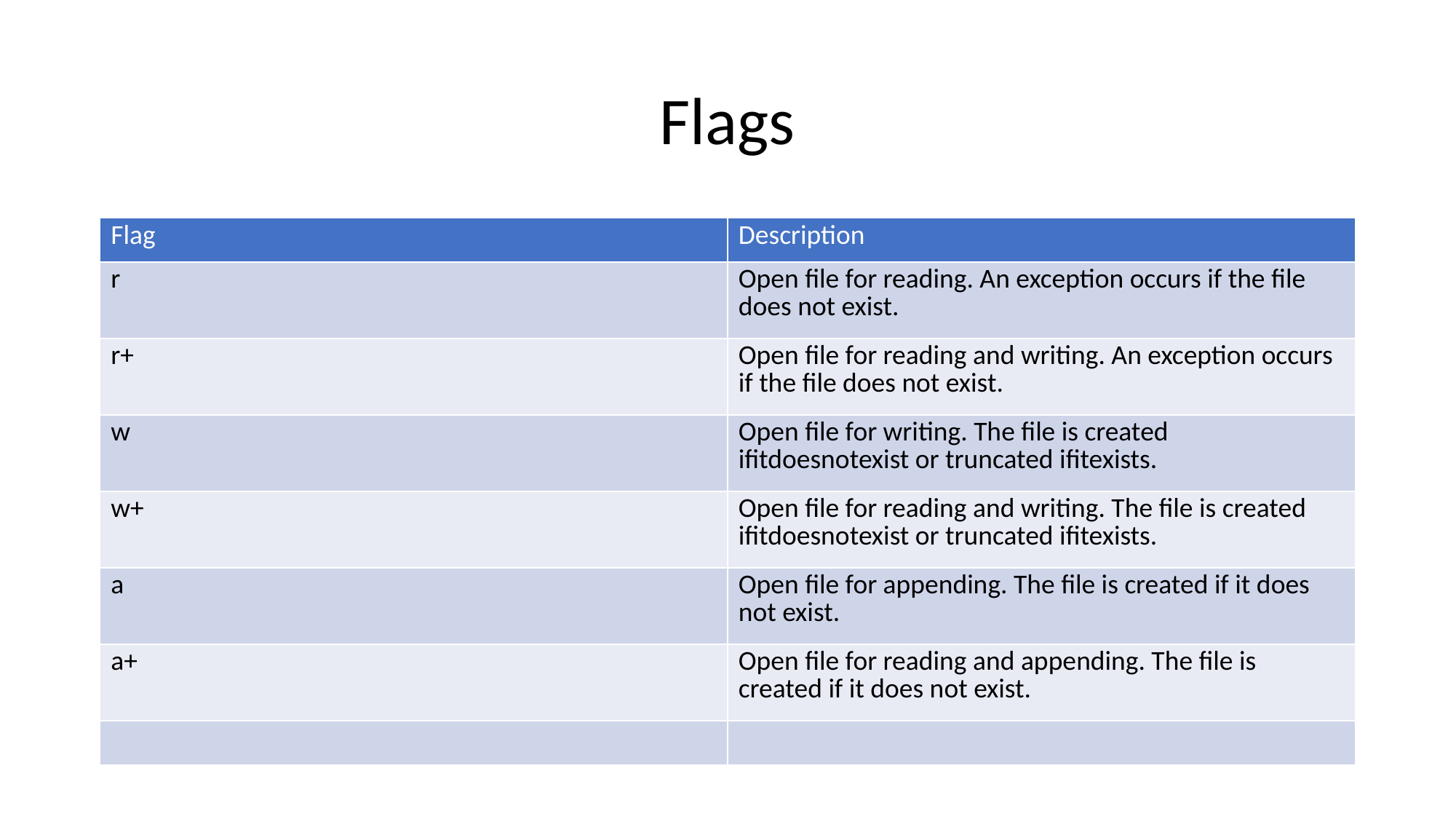

# Flags
| Flag | Description |
| --- | --- |
| r | Open file for reading. An exception occurs if the file does not exist. |
| r+ | Open file for reading and writing. An exception occurs if the file does not exist. |
| w | Open file for writing. The file is created ifitdoesnotexist or truncated ifitexists. |
| w+ | Open file for reading and writing. The file is created ifitdoesnotexist or truncated ifitexists. |
| a | Open file for appending. The file is created if it does not exist. |
| a+ | Open file for reading and appending. The file is created if it does not exist. |
|  |  |